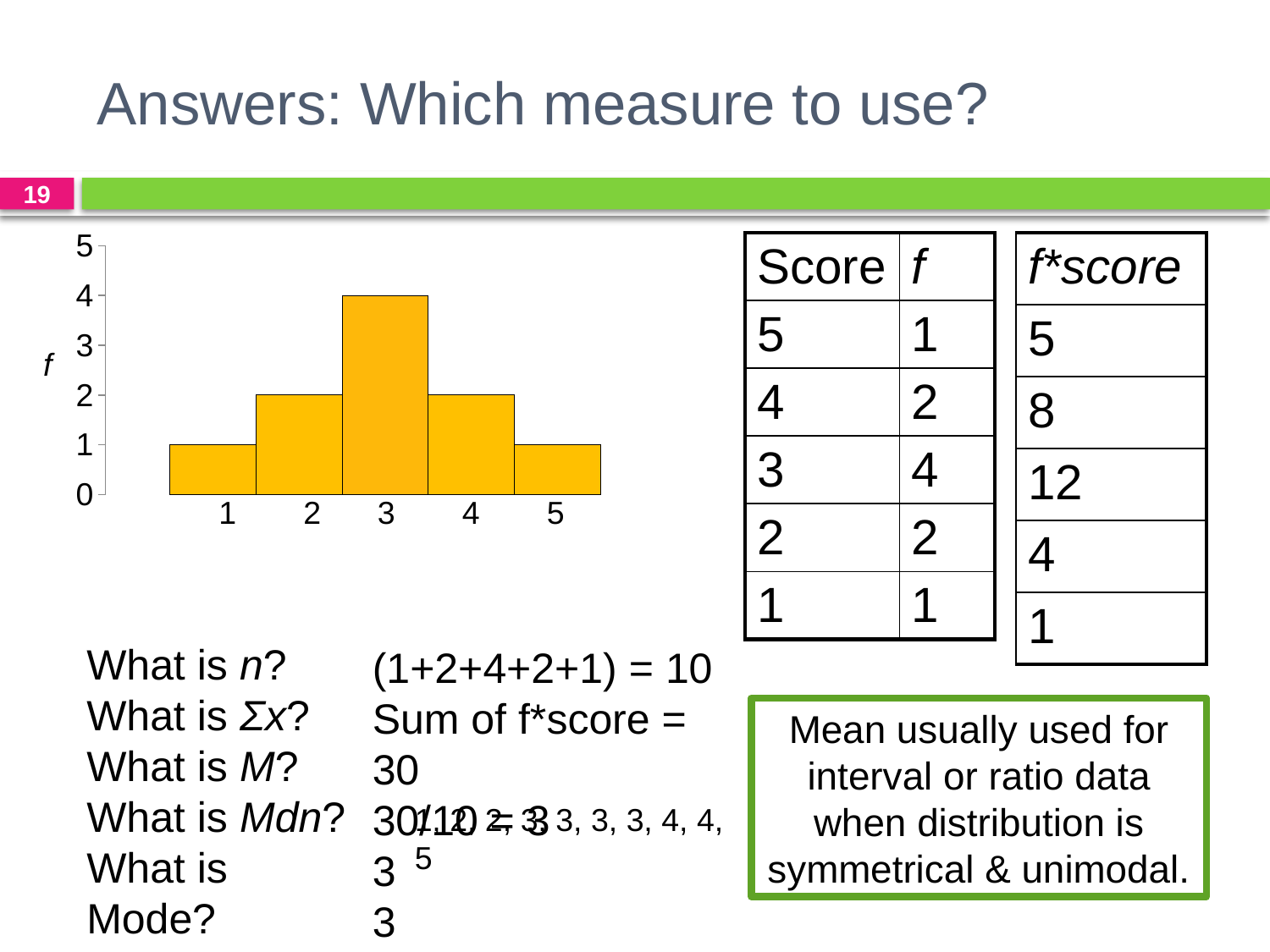

# Answers: Which measure to use?
19

### Chart

| Category | 1 | 2 | 3 | 4 | 5 |
|---|---|---|---|---|---|
| Category 1 | 1.0 | 2.0 | 4.0 | 2.0 | 1.0 |
f
1
2
3
4
5
| Score | f |
| --- | --- |
| 5 | 1 |
| 4 | 2 |
| 3 | 4 |
| 2 | 2 |
| 1 | 1 |
| f\*score |
| --- |
| 5 |
| 8 |
| 12 |
| 4 |
| 1 |
What is n?
What is Σx?
What is M?
What is Mdn?
What is Mode?
(1+2+4+2+1) = 10
Sum of f*score = 30
30/10 = 3
3
3
Mean usually used for interval or ratio data when distribution is symmetrical & unimodal.
1, 2, 2, 3, 3, 3, 3, 4, 4, 5